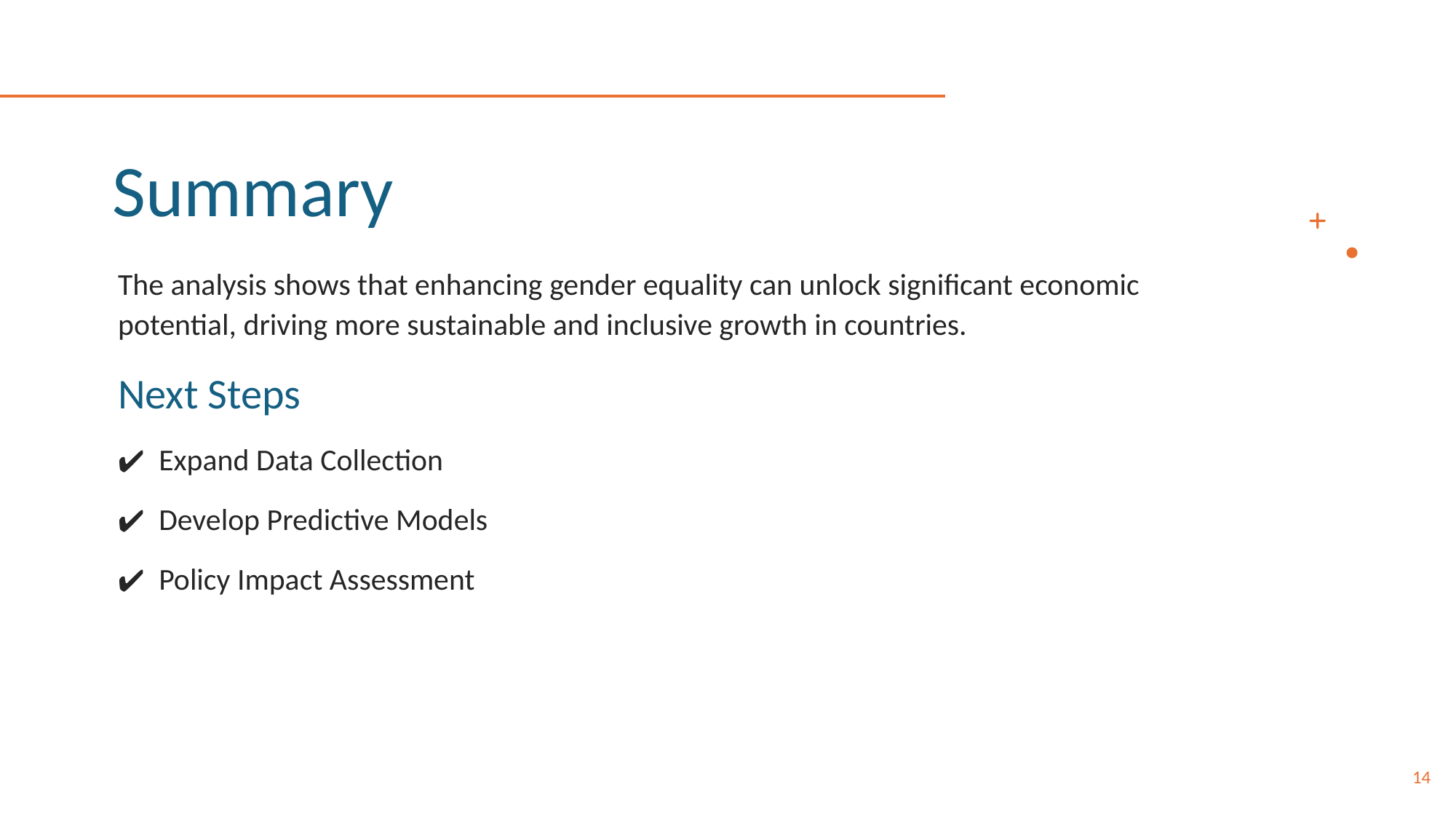

# Summary
The analysis shows that enhancing gender equality can unlock significant economic potential, driving more sustainable and inclusive growth in countries.
Next Steps
Expand Data Collection
Develop Predictive Models
Policy Impact Assessment
14